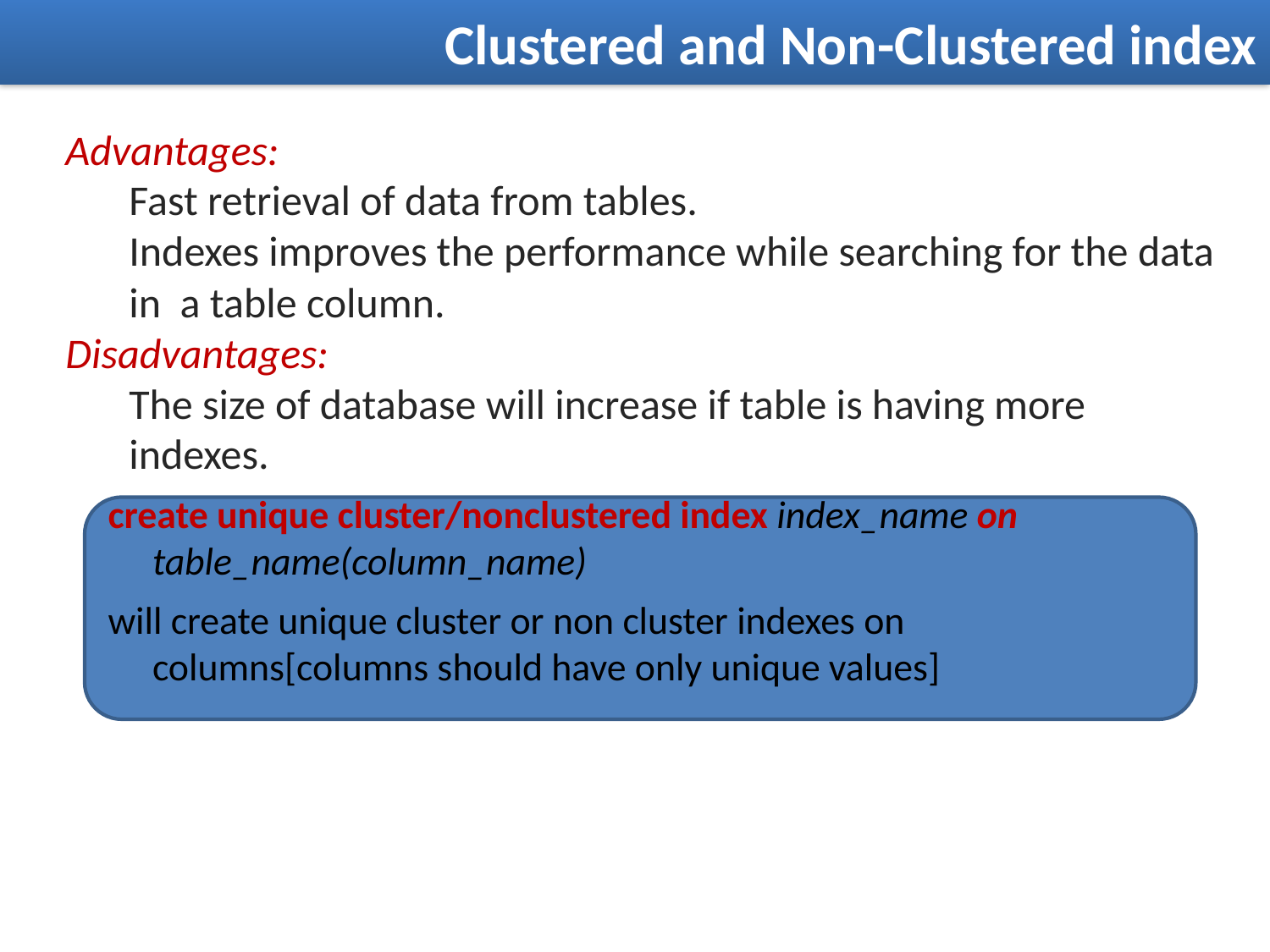

Clustered and Non-Clustered index
Advantages:
Fast retrieval of data from tables.
Indexes improves the performance while searching for the data in  a table column.
Disadvantages:
The size of database will increase if table is having more indexes.

create unique cluster/nonclustered index index_name on table_name(column_name)
will create unique cluster or non cluster indexes on columns[columns should have only unique values]